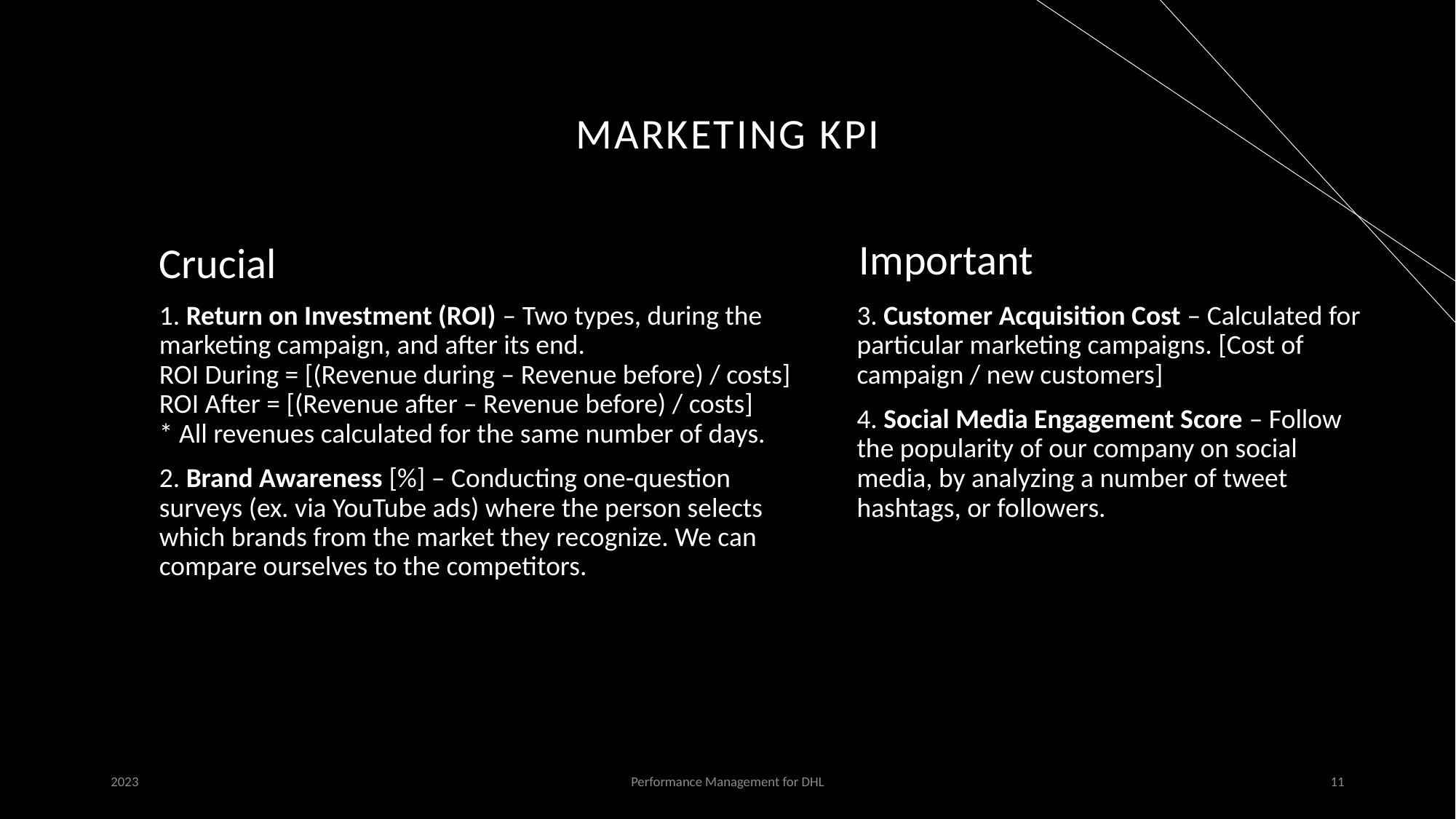

# Marketing KPI
Important
Crucial
1. Return on Investment (ROI) – Two types, during the marketing campaign, and after its end.
ROI During = [(Revenue during – Revenue before) / costs]
ROI After = [(Revenue after – Revenue before) / costs]
* All revenues calculated for the same number of days.
2. Brand Awareness [%] – Conducting one-question surveys (ex. via YouTube ads) where the person selects which brands from the market they recognize. We can compare ourselves to the competitors.
3. Customer Acquisition Cost – Calculated for particular marketing campaigns. [Cost of campaign / new customers]
4. Social Media Engagement Score – Follow the popularity of our company on social media, by analyzing a number of tweet hashtags, or followers.
2023
Performance Management for DHL
11